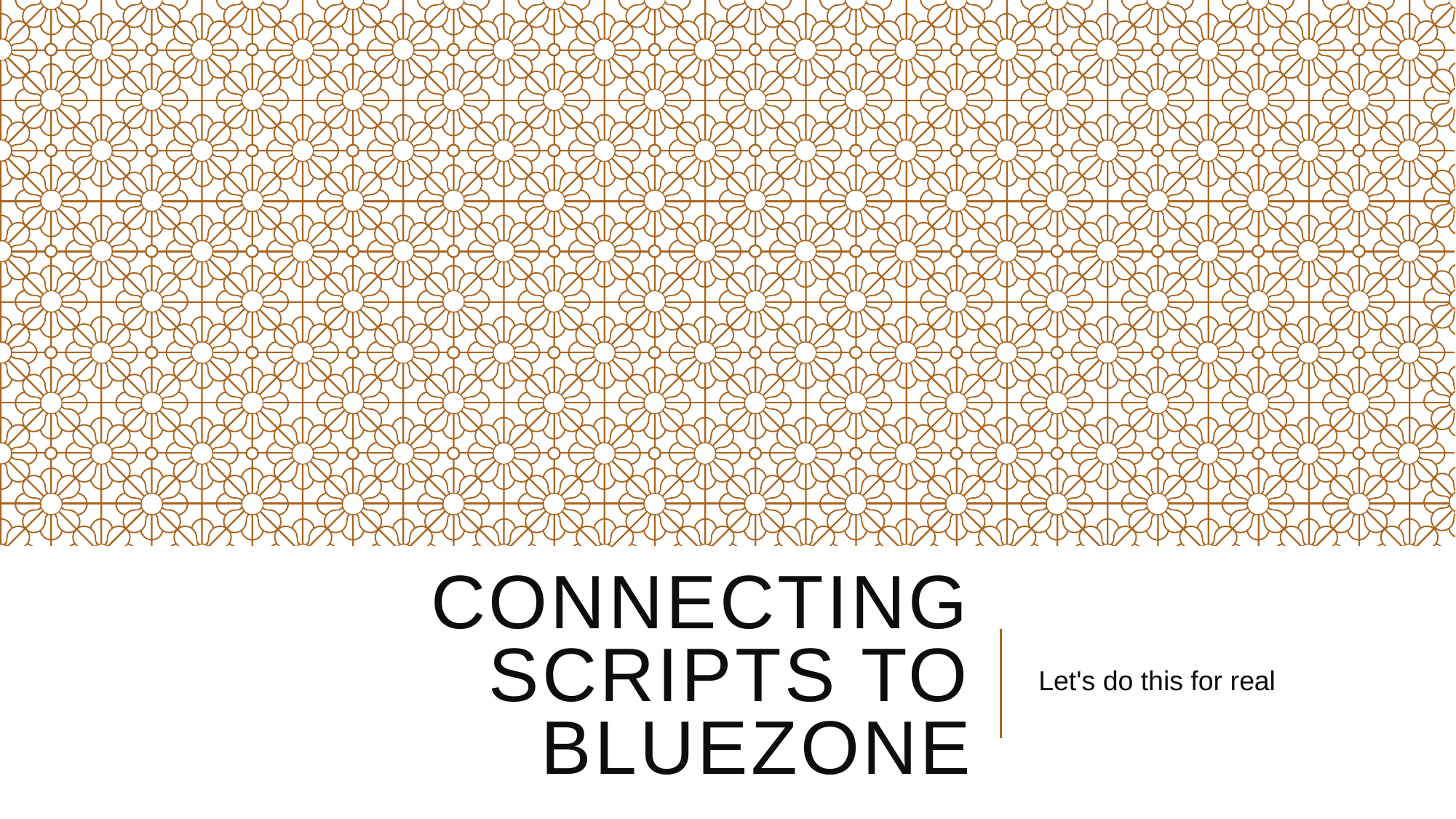

# Connecting scripts to BlueZone
Let's do this for real